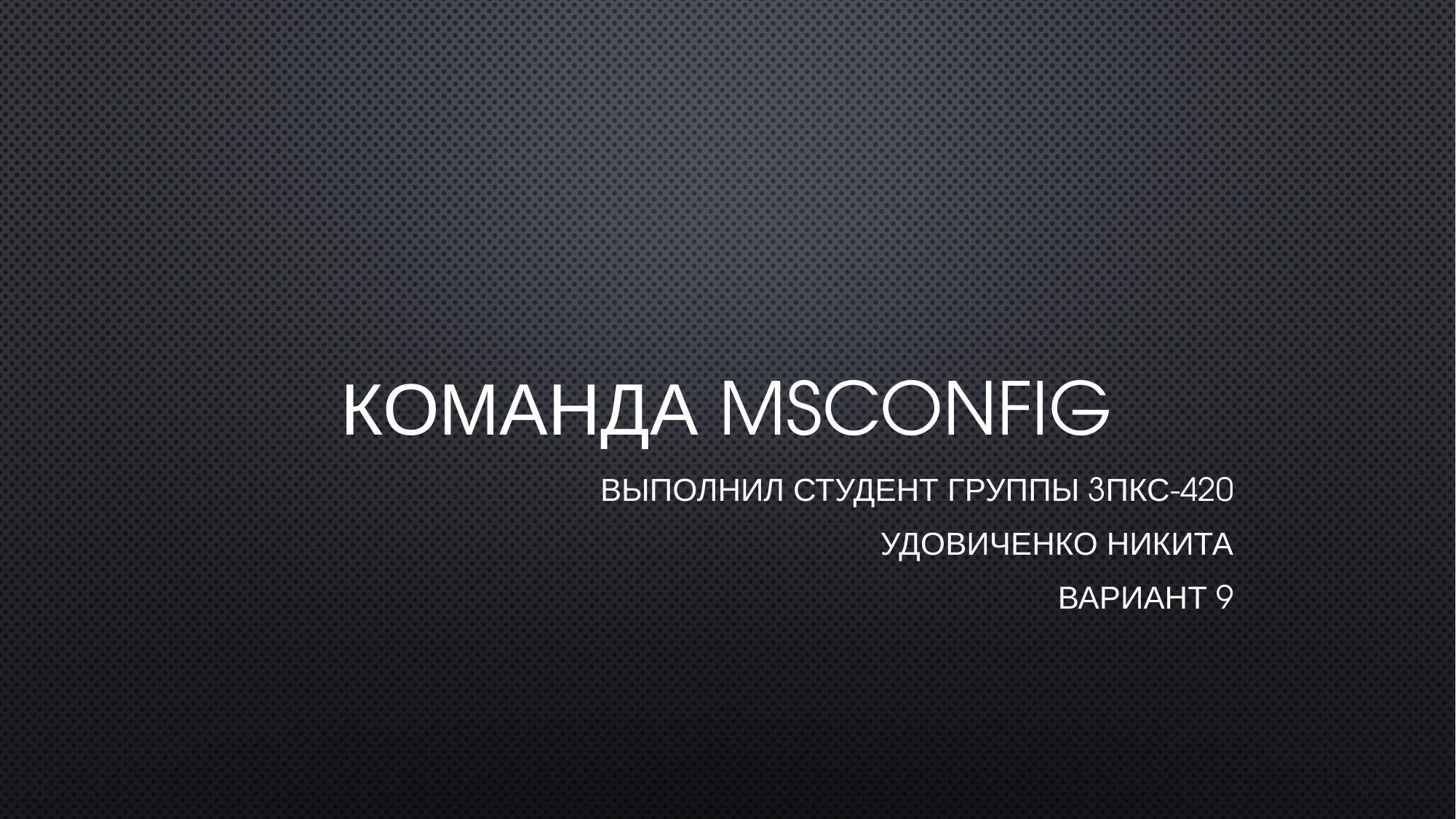

# Команда Msconfig
Выполнил студент группы 3ПКС-420
Удовиченко Никита
Вариант 9